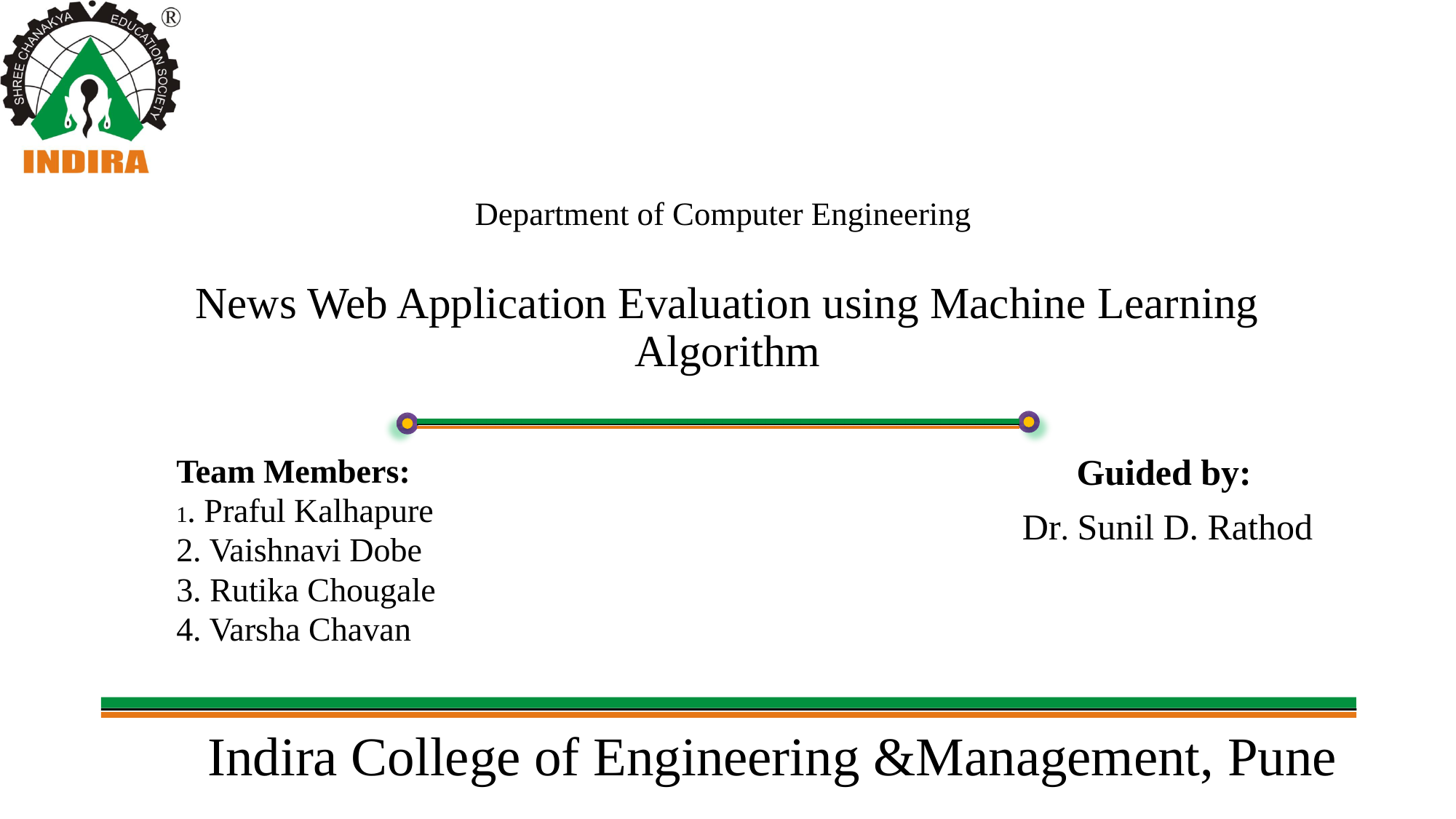

# Department of Computer Engineering News Web Application Evaluation using Machine Learning Algorithm
Team Members:
1. Praful Kalhapure
2. Vaishnavi Dobe
3. Rutika Chougale
4. Varsha Chavan

 Guided by:
 Dr. Sunil D. Rathod